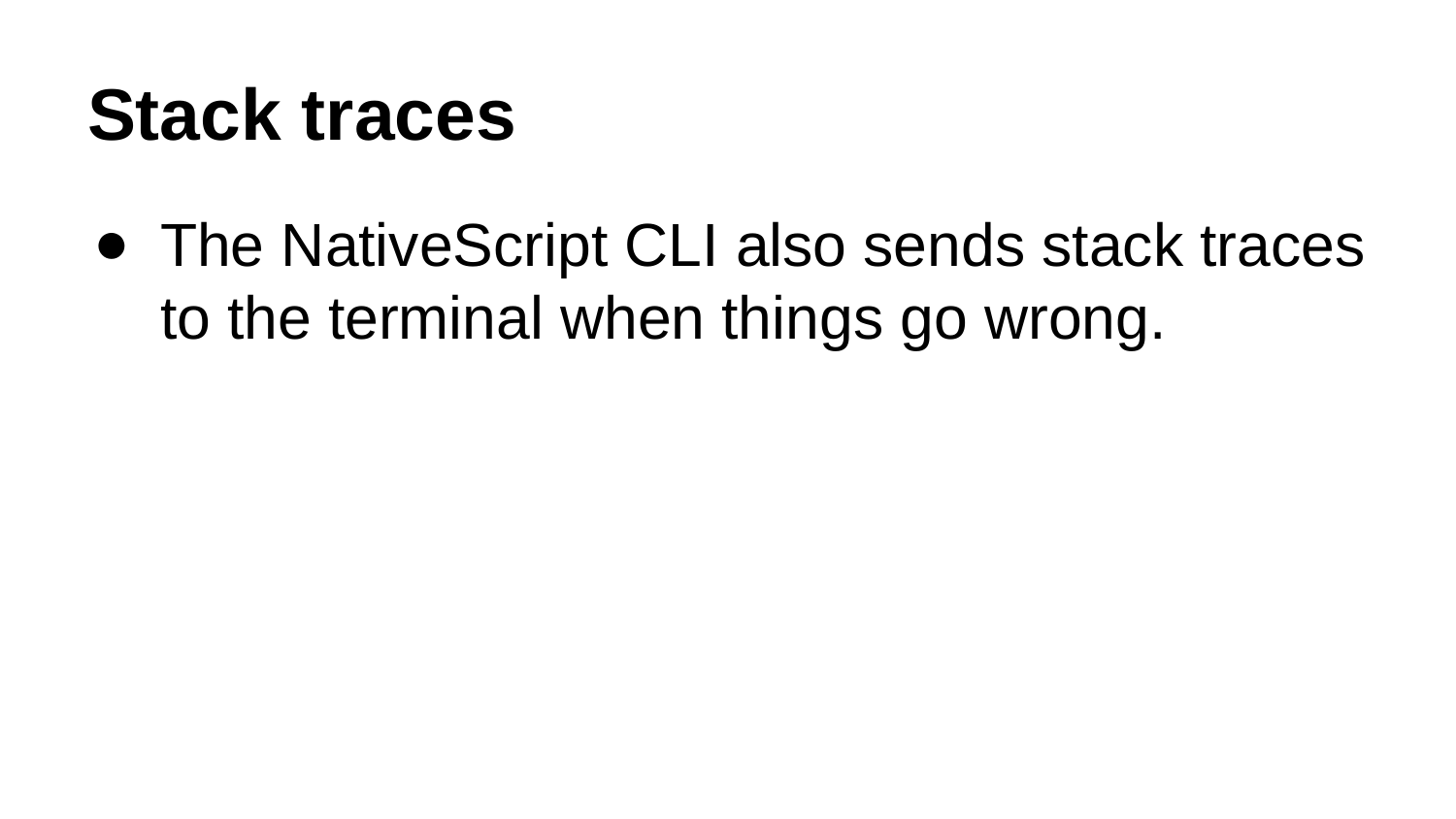

# Stack traces
The NativeScript CLI also sends stack traces to the terminal when things go wrong.